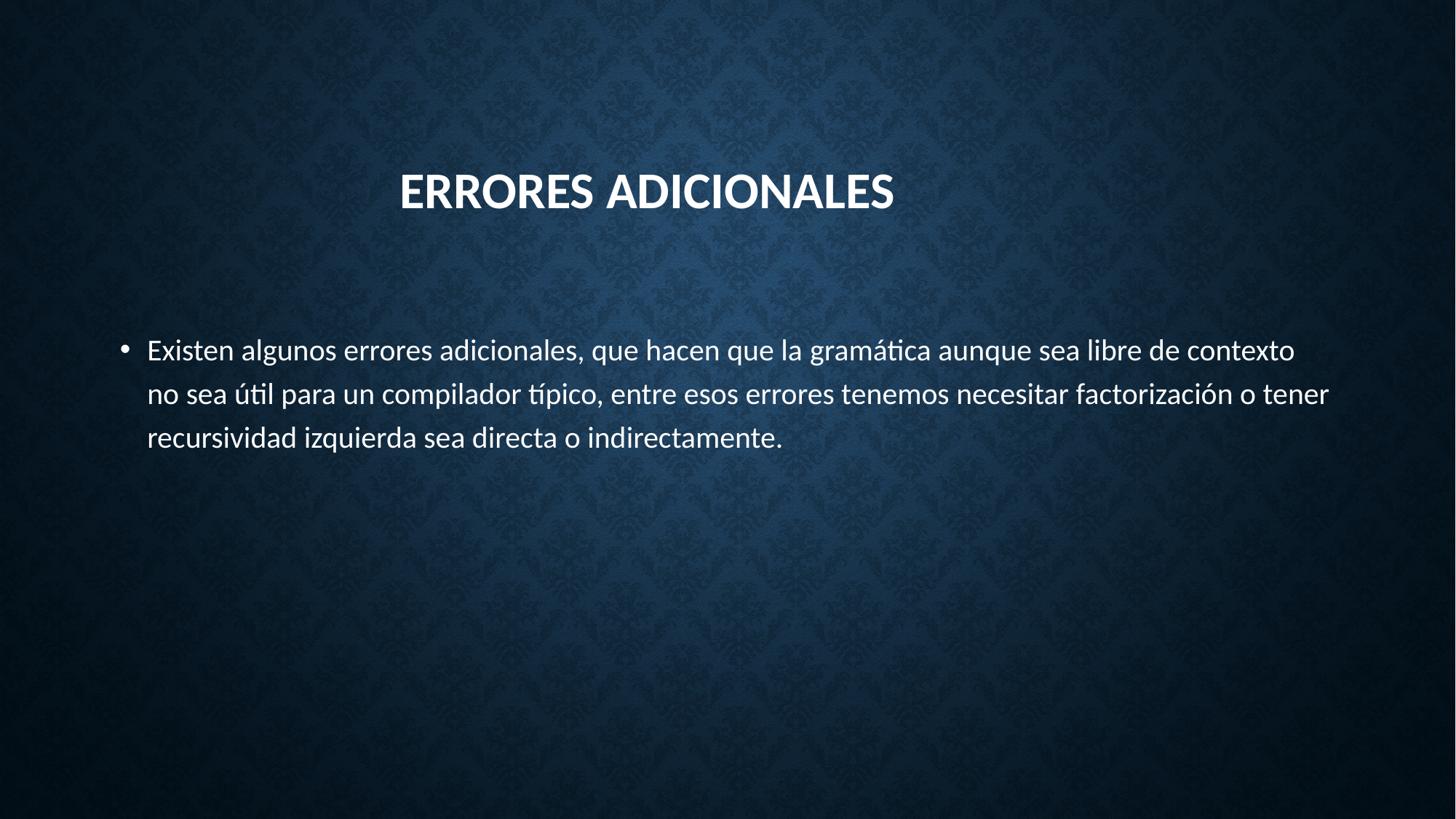

# Errores adicionales
Existen algunos errores adicionales, que hacen que la gramática aunque sea libre de contexto no sea útil para un compilador típico, entre esos errores tenemos necesitar factorización o tener recursividad izquierda sea directa o indirectamente.